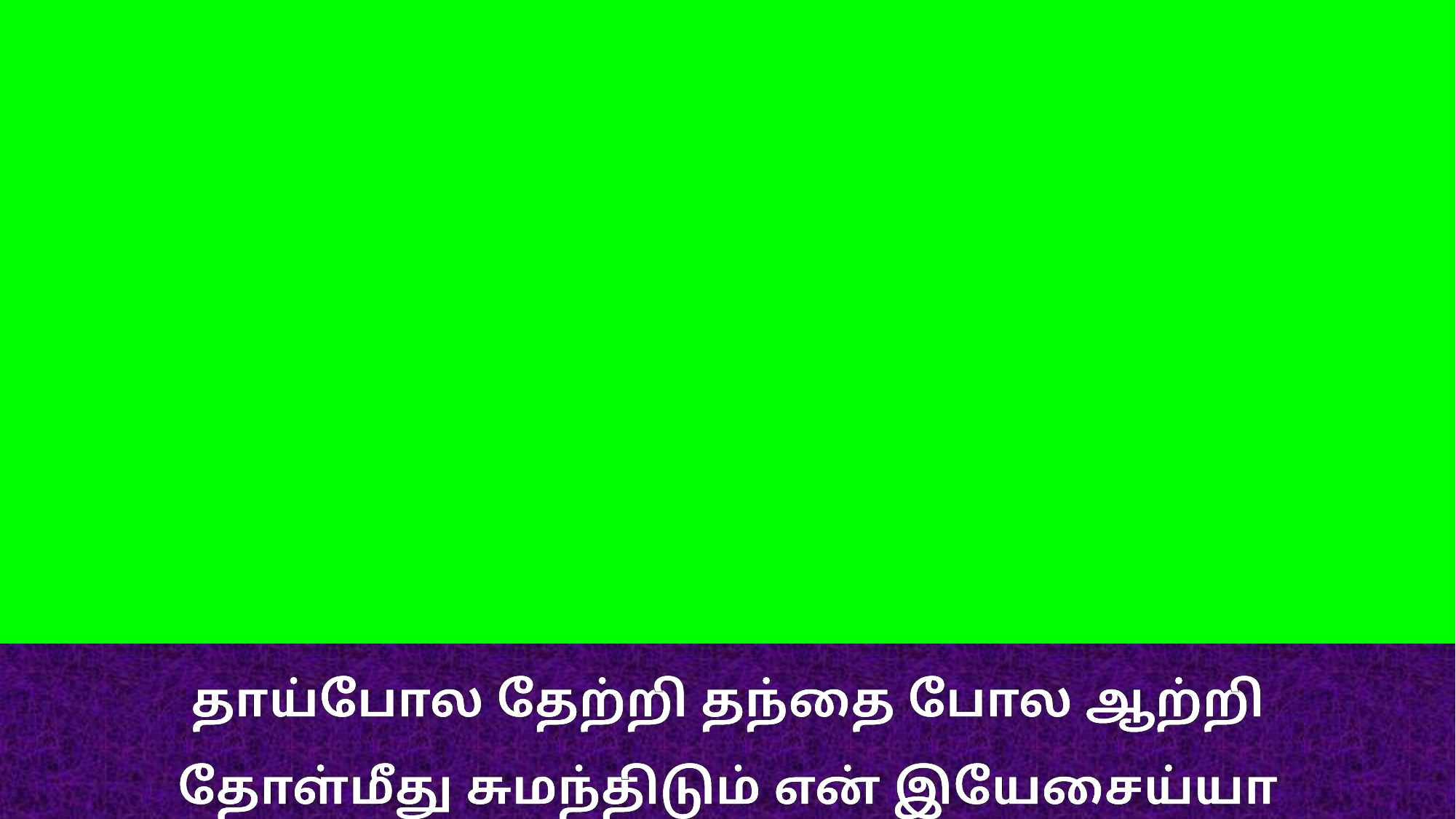

தாய்போல தேற்றி தந்தை போல ஆற்றி
தோள்மீது சுமந்திடும் என் இயேசைய்யா